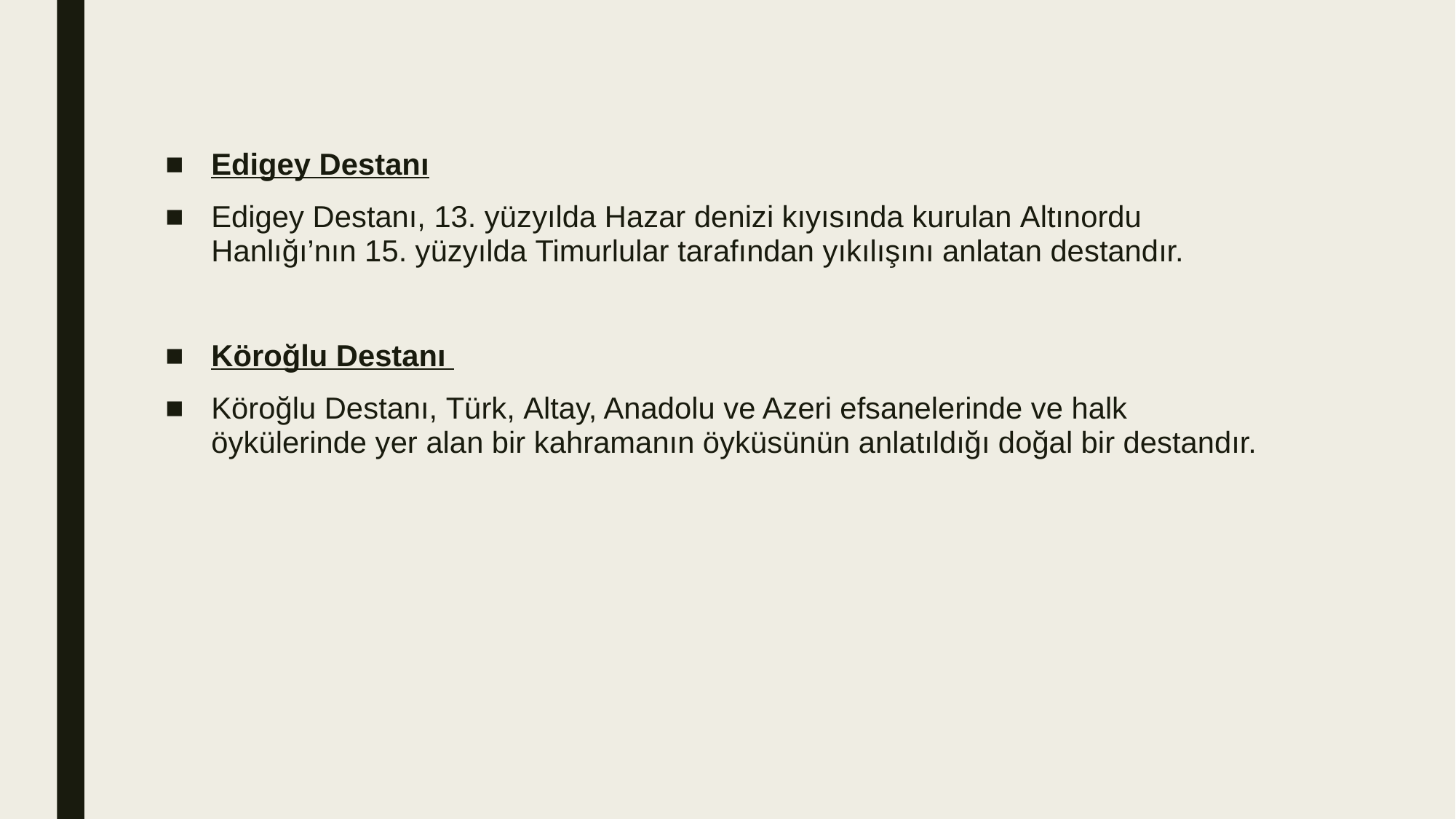

Edigey Destanı
Edigey Destanı, 13. yüzyılda Hazar denizi kıyısında kurulan Altınordu Hanlığı’nın 15. yüzyılda Timurlular tarafından yıkılışını anlatan destandır.

Köroğlu Destanı
Köroğlu Destanı, Türk, Altay, Anadolu ve Azeri efsanelerinde ve halk öykülerinde yer alan bir kahramanın öyküsünün anlatıldığı doğal bir destandır.